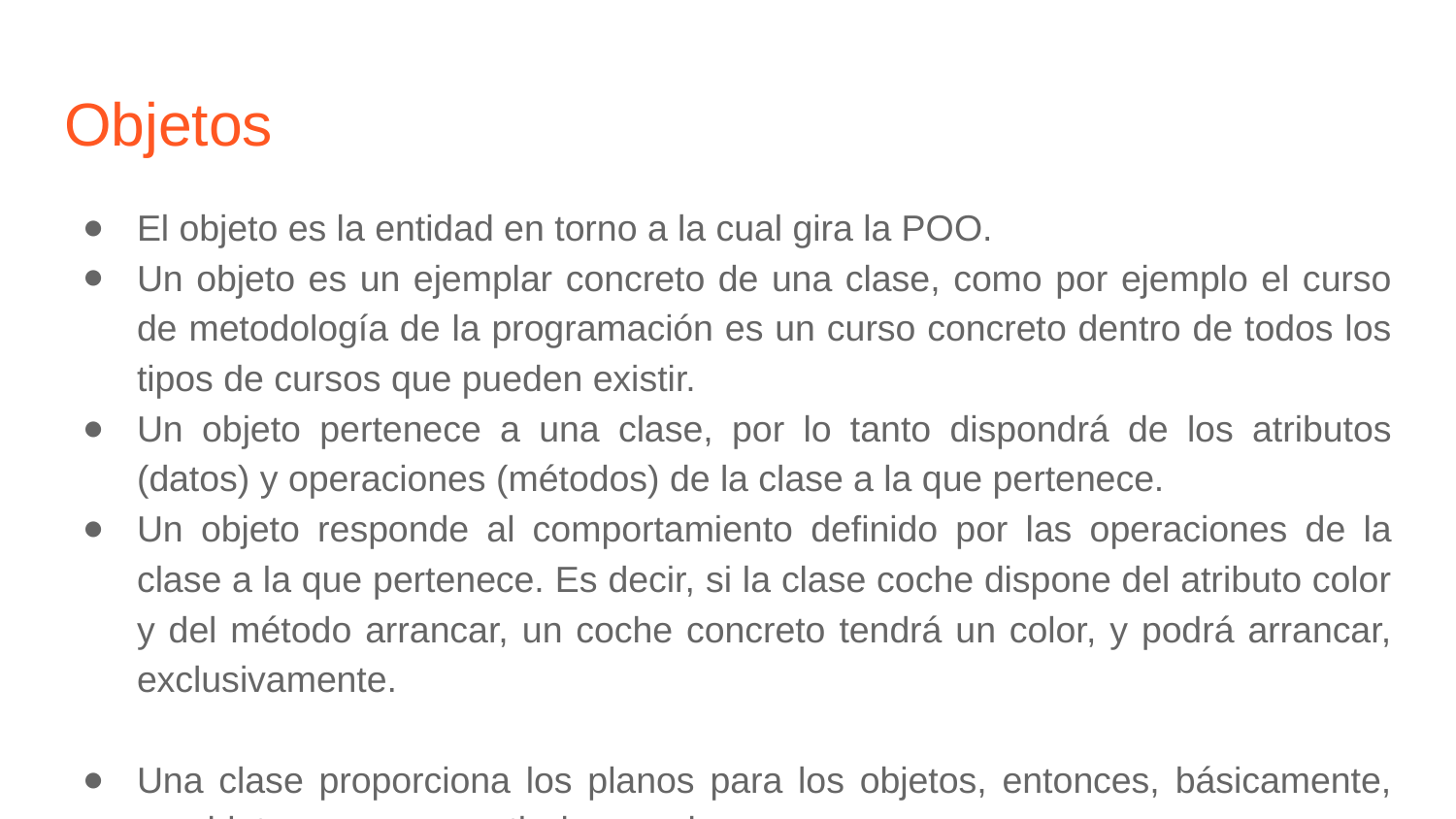

# Objetos
El objeto es la entidad en torno a la cual gira la POO.
Un objeto es un ejemplar concreto de una clase, como por ejemplo el curso de metodología de la programación es un curso concreto dentro de todos los tipos de cursos que pueden existir.
Un objeto pertenece a una clase, por lo tanto dispondrá de los atributos (datos) y operaciones (métodos) de la clase a la que pertenece.
Un objeto responde al comportamiento definido por las operaciones de la clase a la que pertenece. Es decir, si la clase coche dispone del atributo color y del método arrancar, un coche concreto tendrá un color, y podrá arrancar, exclusivamente.

Una clase proporciona los planos para los objetos, entonces, básicamente, un objeto se crea a partir de una clase.